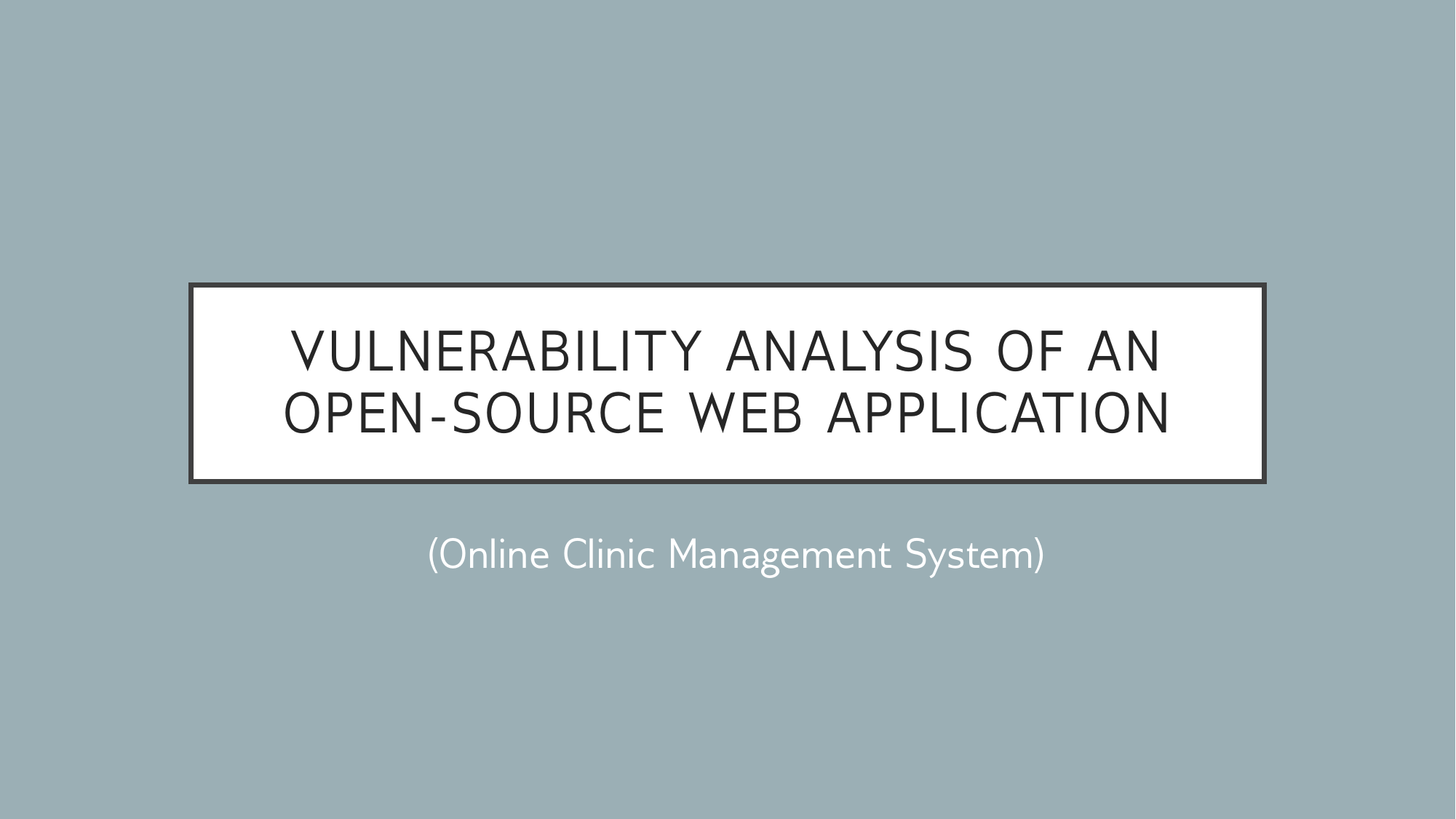

# Vulnerability Analysis of an open-source Web Application
(Online Clinic Management System)